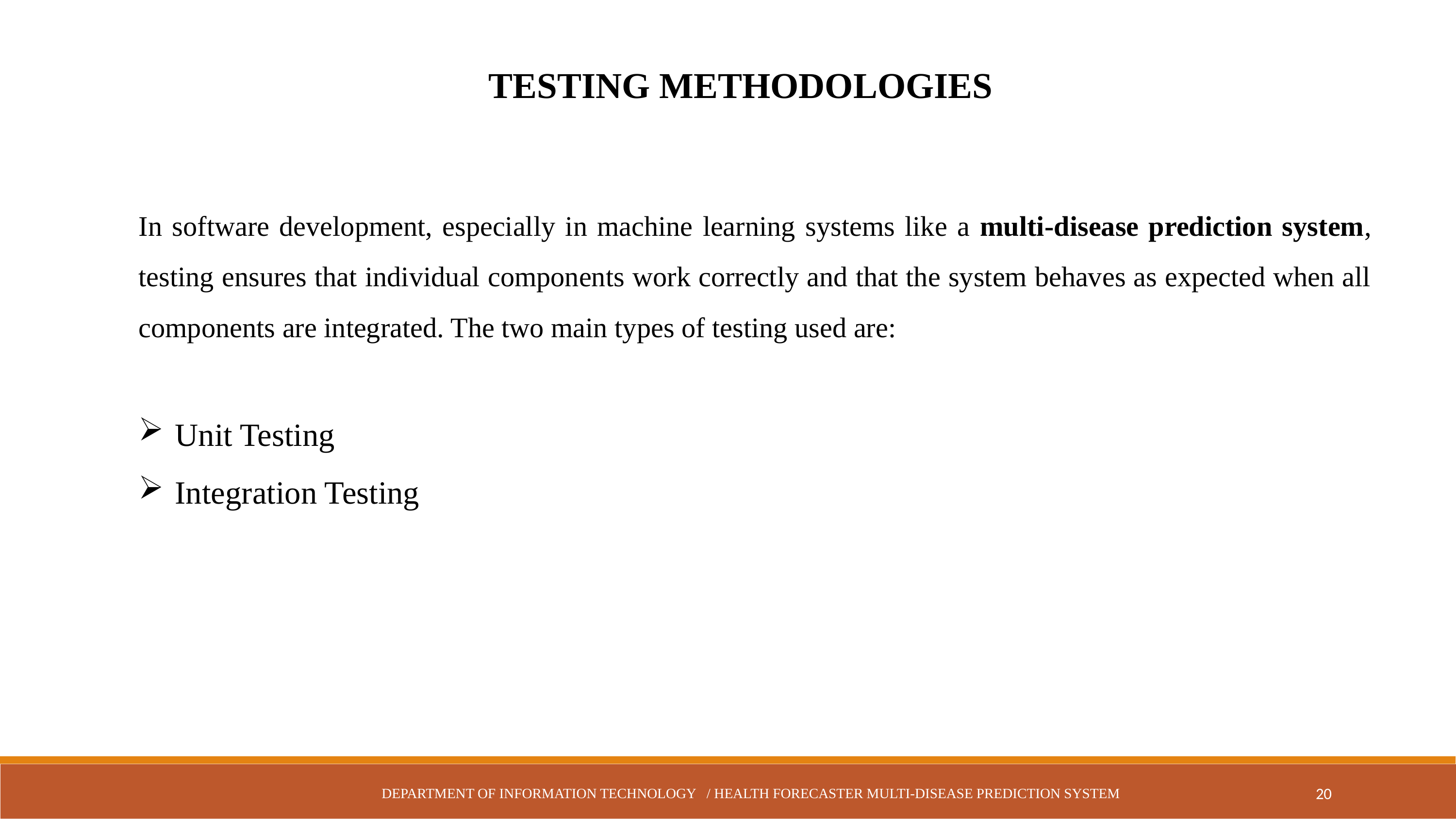

TESTING METHODOLOGIES
In software development, especially in machine learning systems like a multi-disease prediction system, testing ensures that individual components work correctly and that the system behaves as expected when all components are integrated. The two main types of testing used are:

Unit Testing
Integration Testing
20
DEPARTMENT OF INFORMATION TECHNOLOGY   / HEALTH FORECASTER MULTI-DISEASE PREDICTION SYSTEM